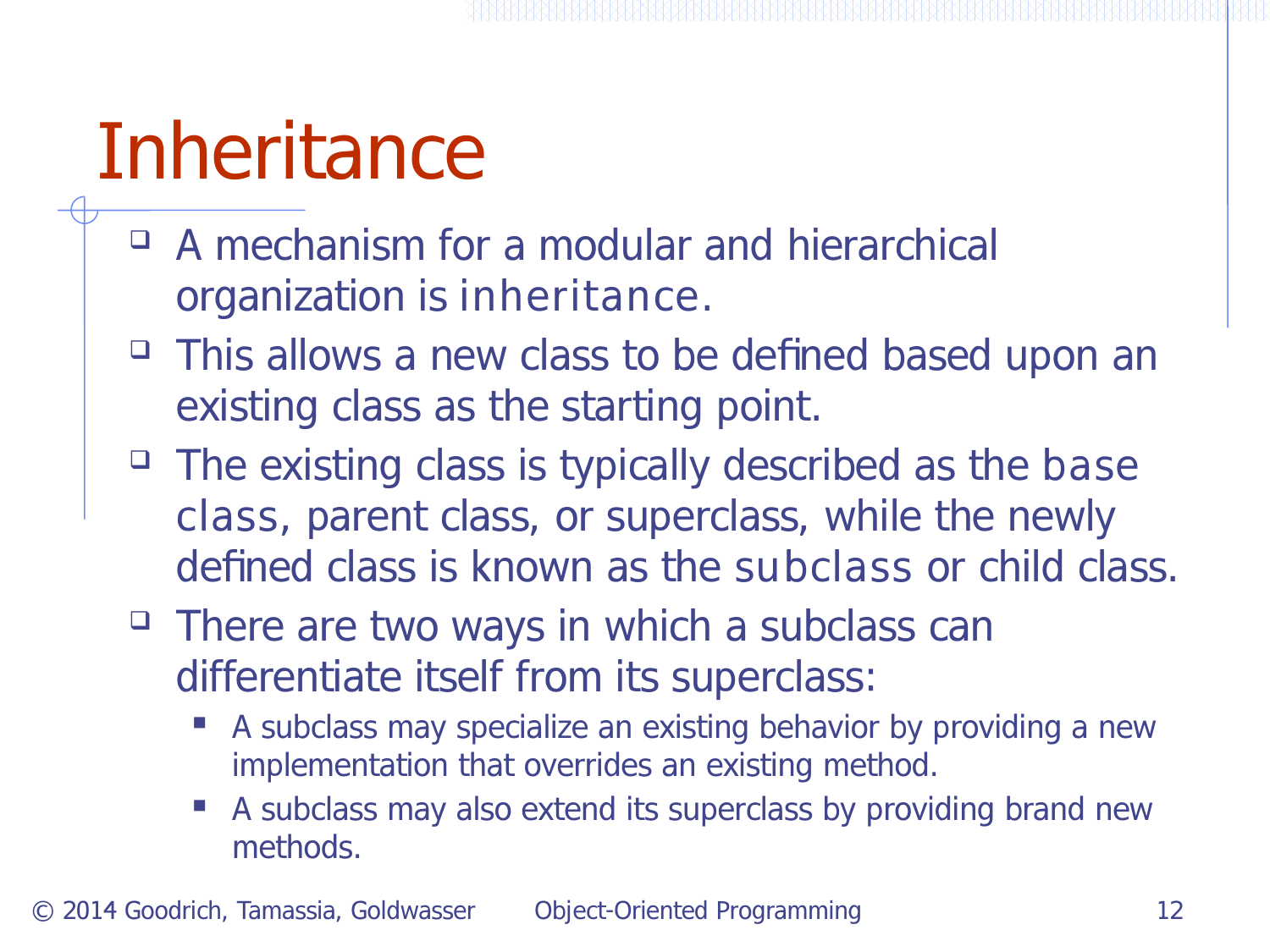

# Inheritance
A mechanism for a modular and hierarchical organization is inheritance.
This allows a new class to be defined based upon an existing class as the starting point.
The existing class is typically described as the base class, parent class, or superclass, while the newly defined class is known as the subclass or child class.
There are two ways in which a subclass can differentiate itself from its superclass:
A subclass may specialize an existing behavior by providing a new implementation that overrides an existing method.
A subclass may also extend its superclass by providing brand new methods.
© 2014 Goodrich, Tamassia, Goldwasser
Object-Oriented Programming
12